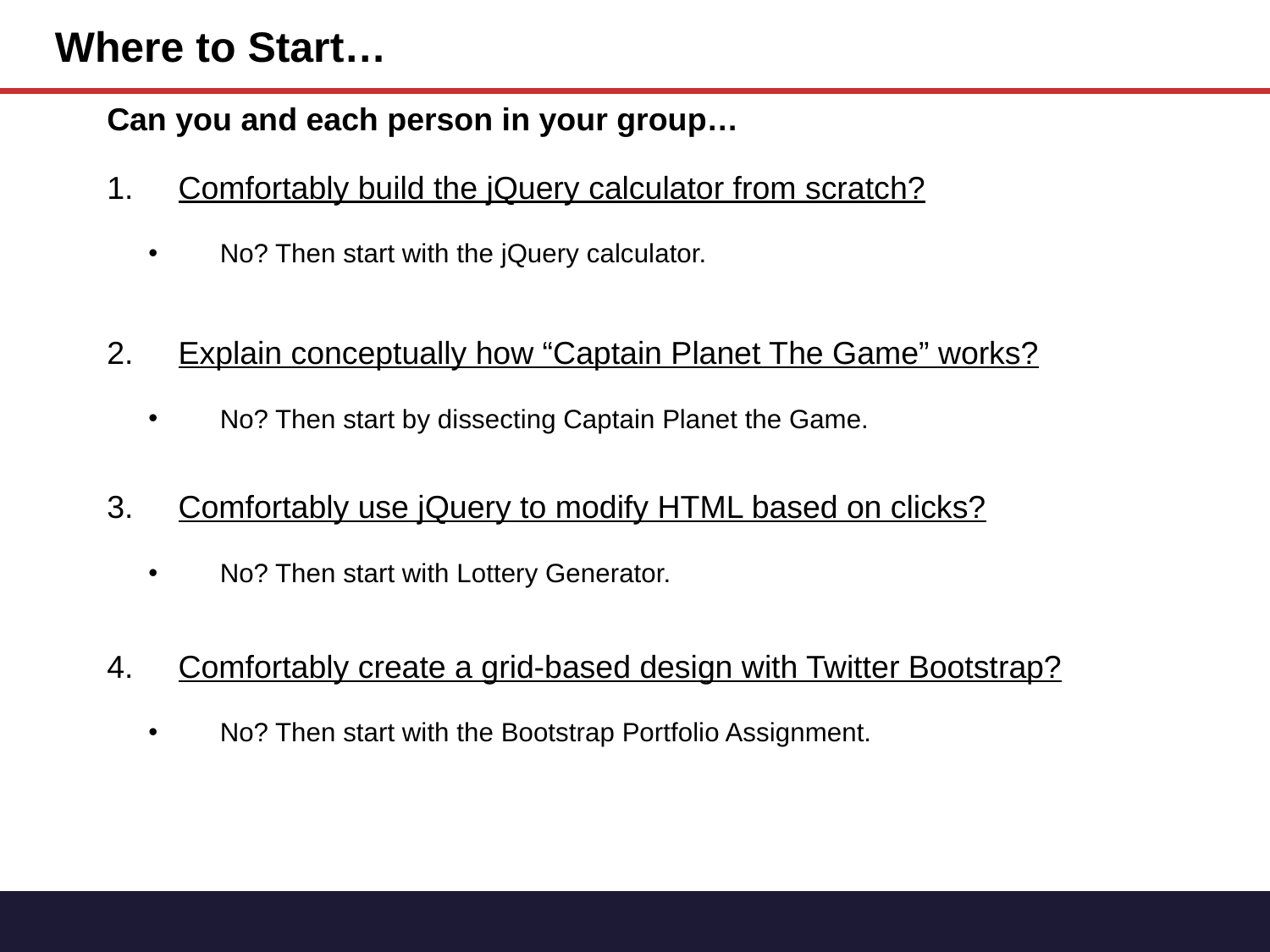

Where to Start…
Can you and each person in your group…

Comfortably build the jQuery calculator from scratch?

No? Then start with the jQuery calculator.

Explain conceptually how “Captain Planet The Game” works?

No? Then start by dissecting Captain Planet the Game.

Comfortably use jQuery to modify HTML based on clicks?

No? Then start with Lottery Generator.

Comfortably create a grid-based design with Twitter Bootstrap?

No? Then start with the Bootstrap Portfolio Assignment.